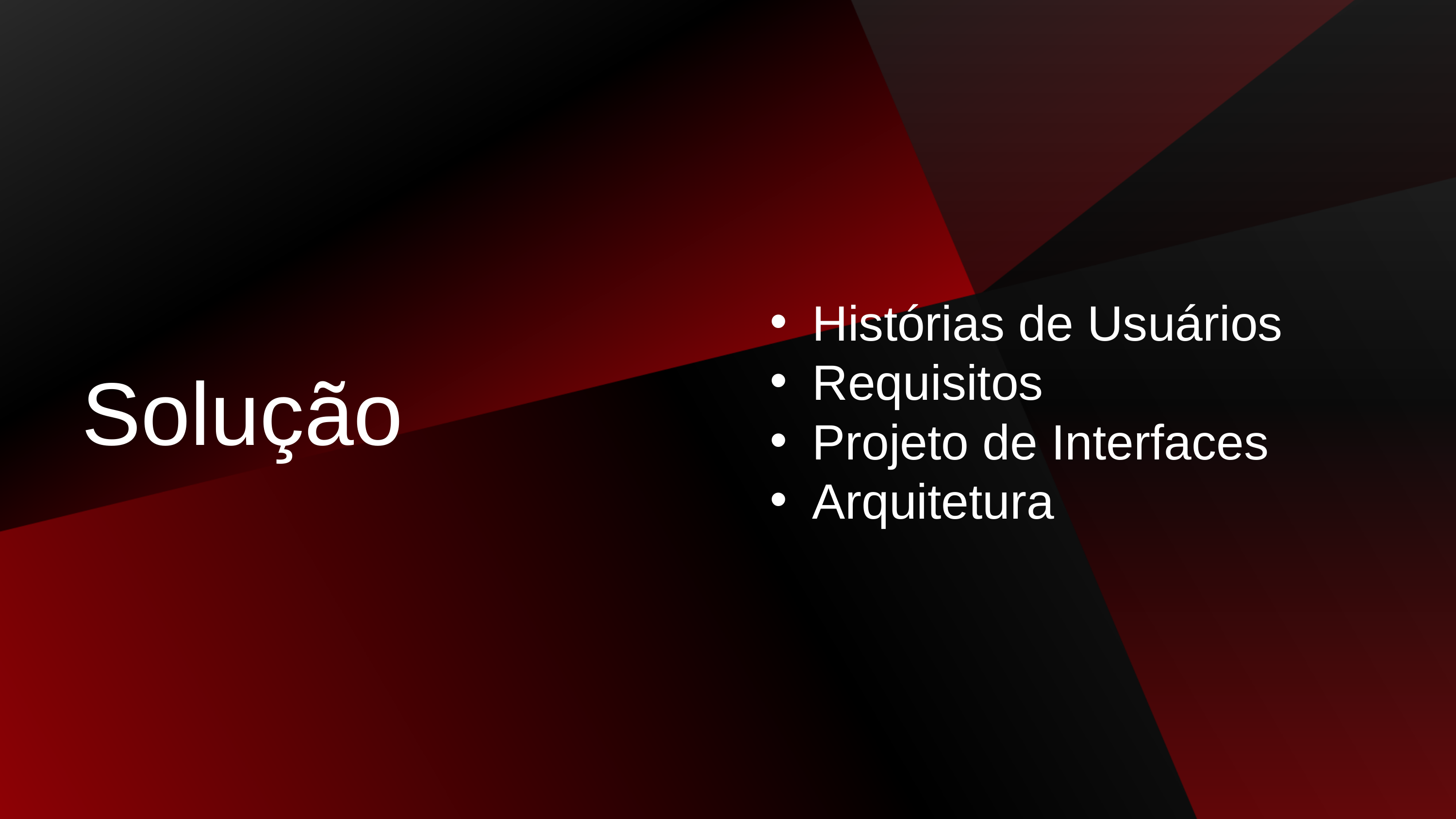

Histórias de Usuários
Requisitos
Projeto de Interfaces
Arquitetura
Solução